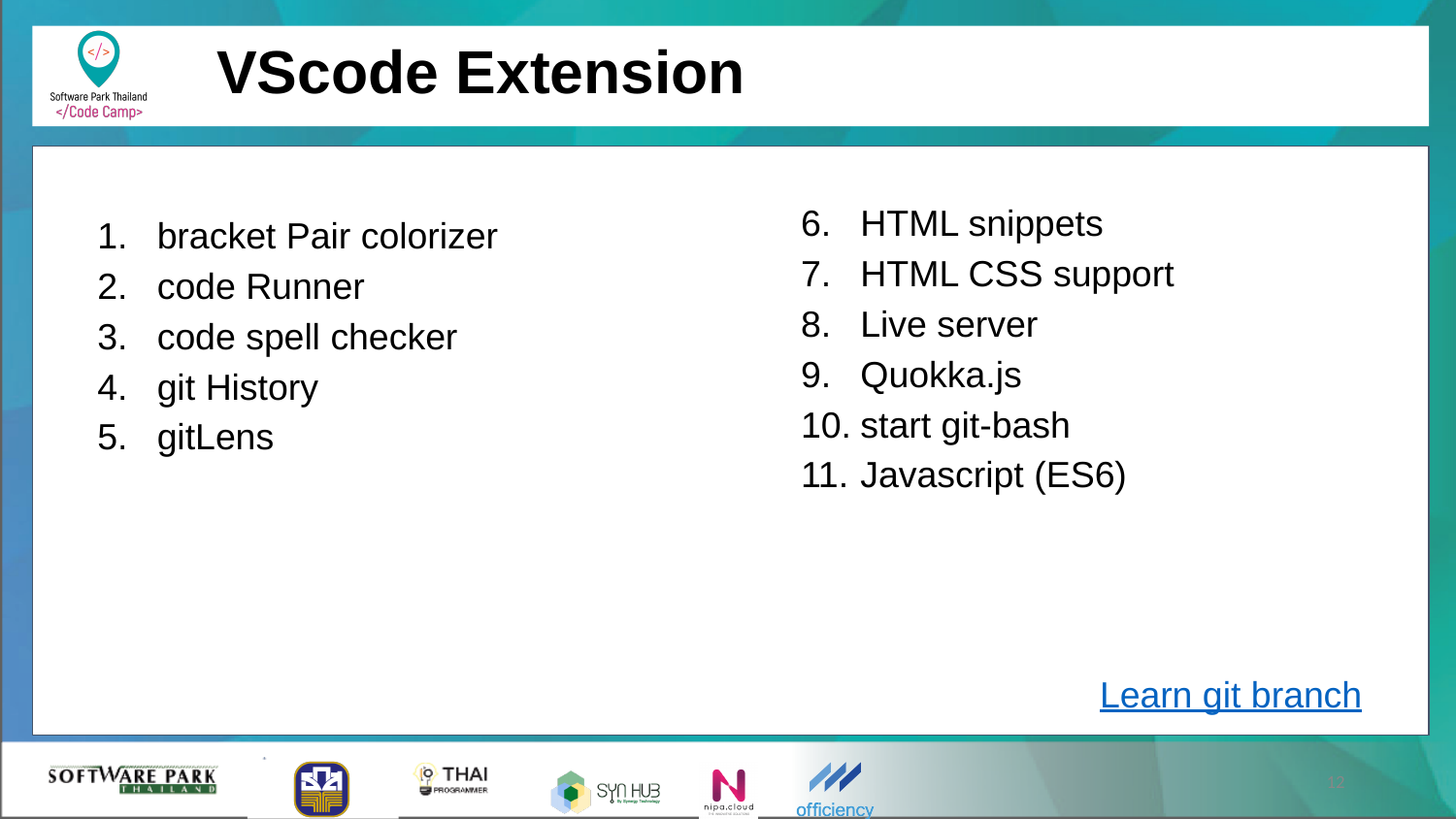

# VScode Extension
HTML snippets
HTML CSS support
Live server
Quokka.js
start git-bash
Javascript (ES6)
bracket Pair colorizer
code Runner
code spell checker
git History
gitLens

Learn git branch
12